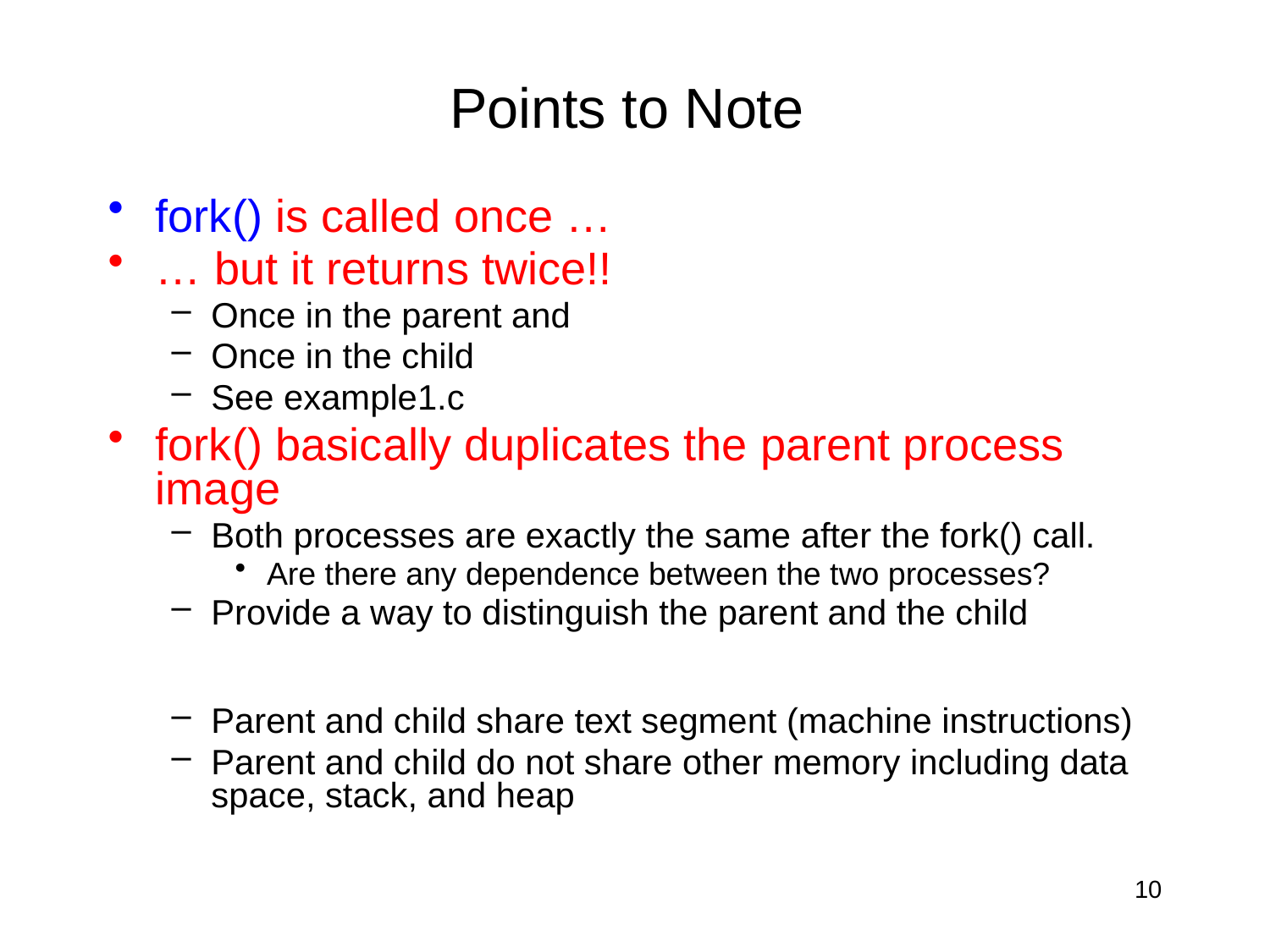

# Points to Note
fork() is called once …
… but it returns twice!!
Once in the parent and
Once in the child
See example1.c
fork() basically duplicates the parent process image
Both processes are exactly the same after the fork() call.
Are there any dependence between the two processes?
Provide a way to distinguish the parent and the child

Parent and child share text segment (machine instructions)
Parent and child do not share other memory including data space, stack, and heap

10